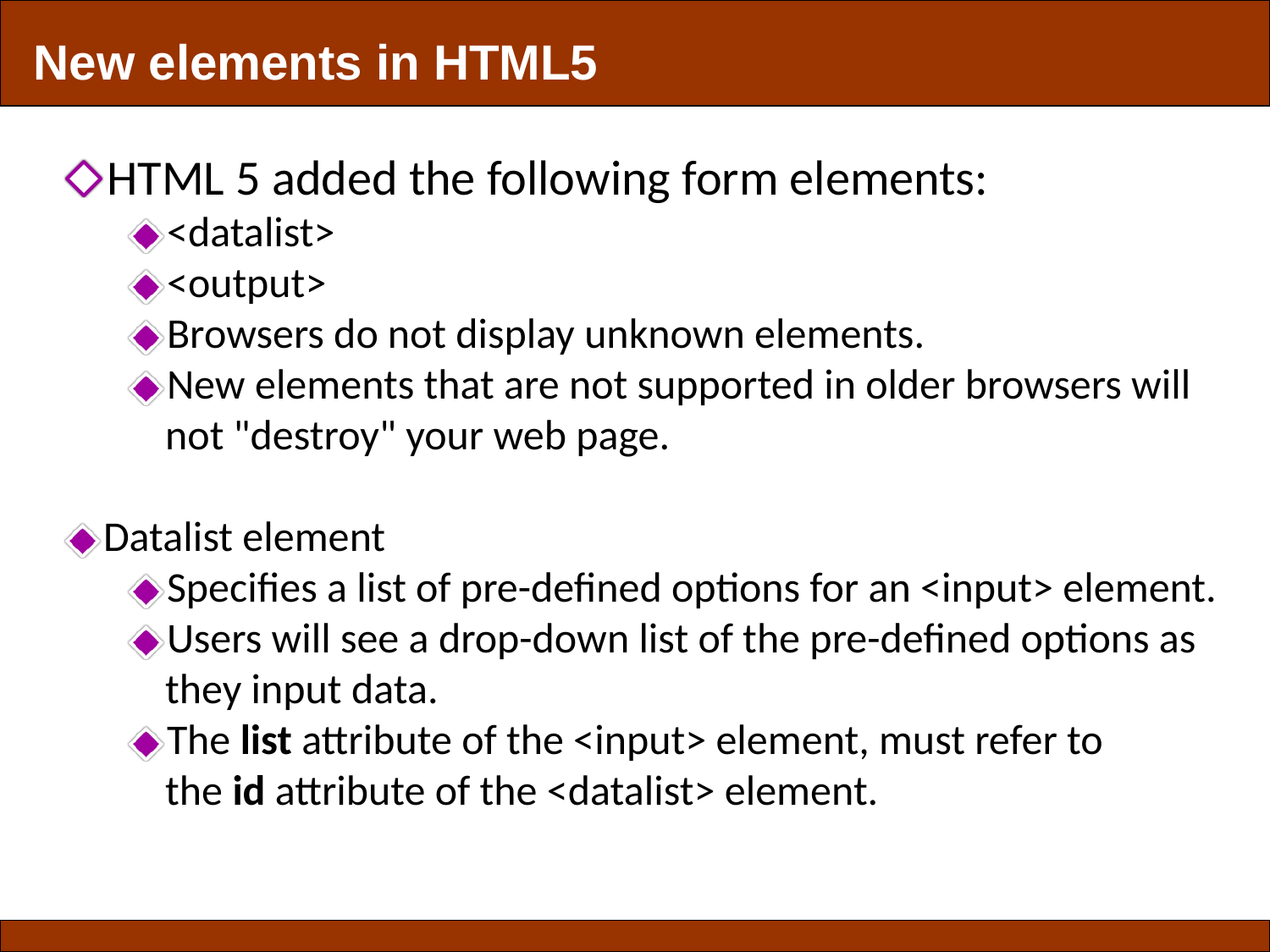

New elements in HTML5
HTML 5 added the following form elements:
<datalist>
<output>
Browsers do not display unknown elements.
New elements that are not supported in older browsers will not "destroy" your web page.

Datalist element
Specifies a list of pre-defined options for an <input> element.
Users will see a drop-down list of the pre-defined options as they input data.
The list attribute of the <input> element, must refer to the id attribute of the <datalist> element.